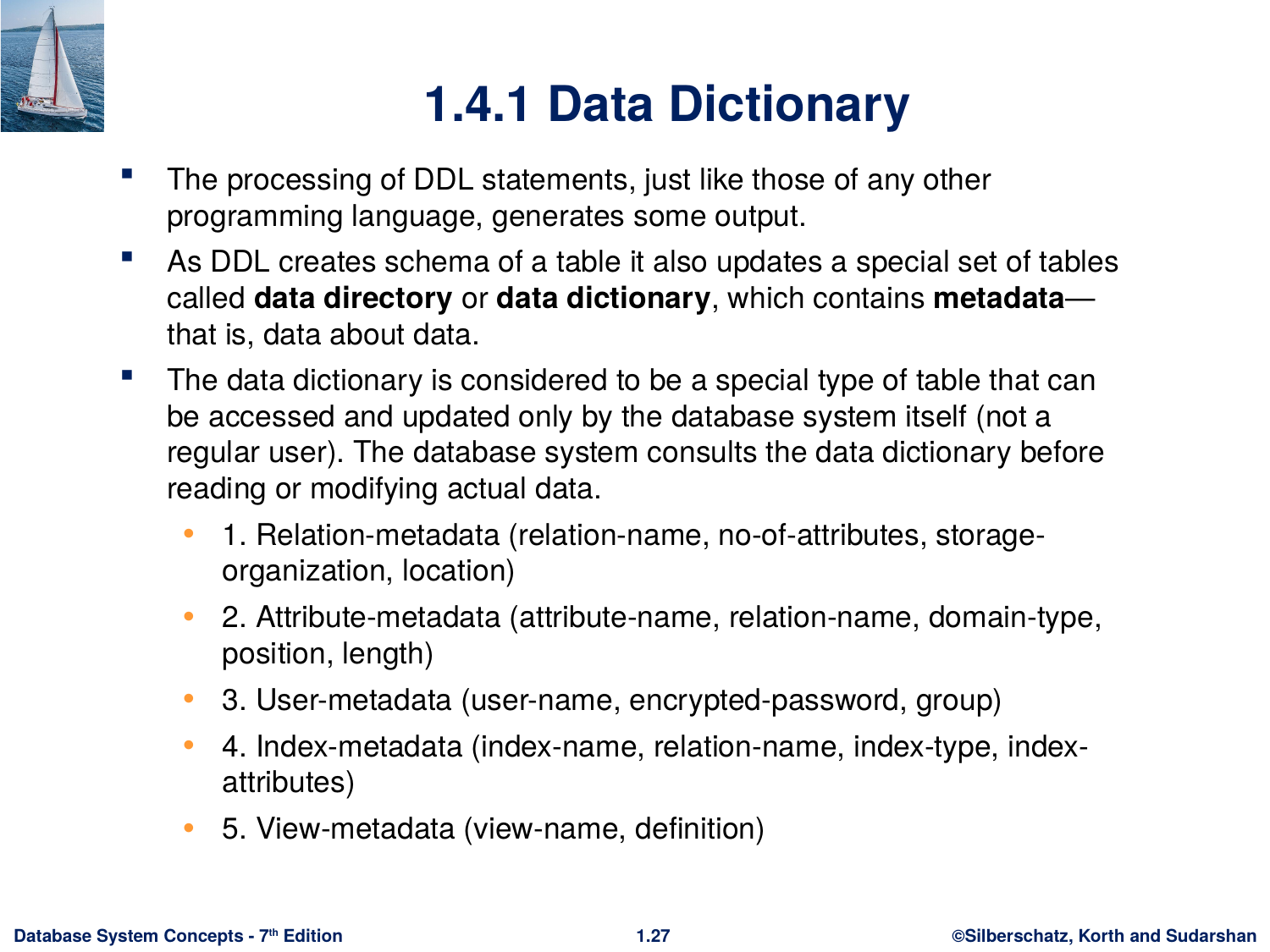

# 1.4.1 Data Dictionary
The processing of DDL statements, just like those of any other programming language, generates some output.
As DDL creates schema of a table it also updates a special set of tables called data directory or data dictionary, which contains metadata—that is, data about data.
The data dictionary is considered to be a special type of table that can be accessed and updated only by the database system itself (not a regular user). The database system consults the data dictionary before
reading or modifying actual data.
1. Relation-metadata (relation-name, no-of-attributes, storage-organization, location)
2. Attribute-metadata (attribute-name, relation-name, domain-type, position, length)
3. User-metadata (user-name, encrypted-password, group)
4. Index-metadata (index-name, relation-name, index-type, index-attributes)
5. View-metadata (view-name, definition)